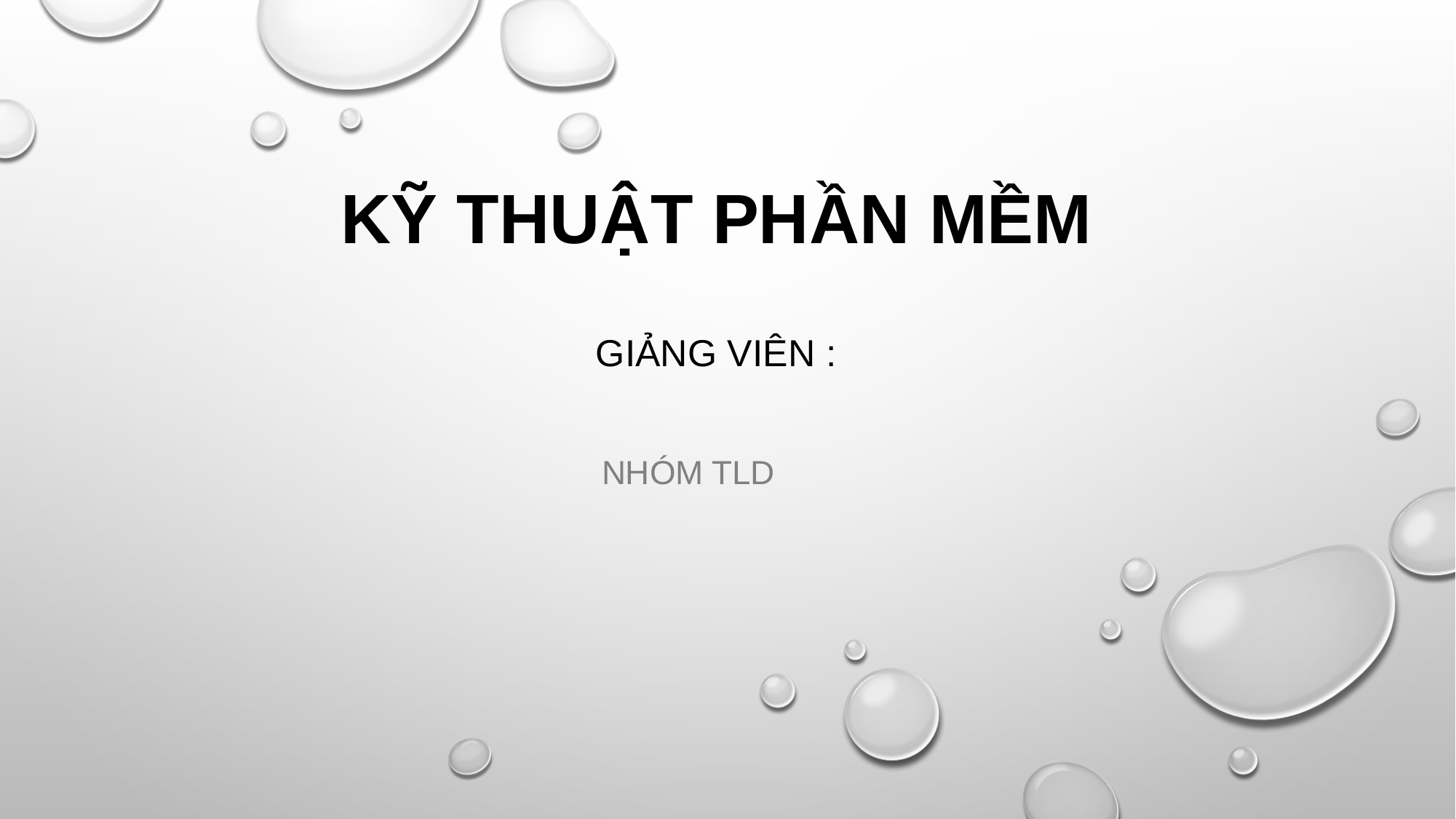

# Kỹ thuật phần mềm giảng viên :
Nhóm TLD